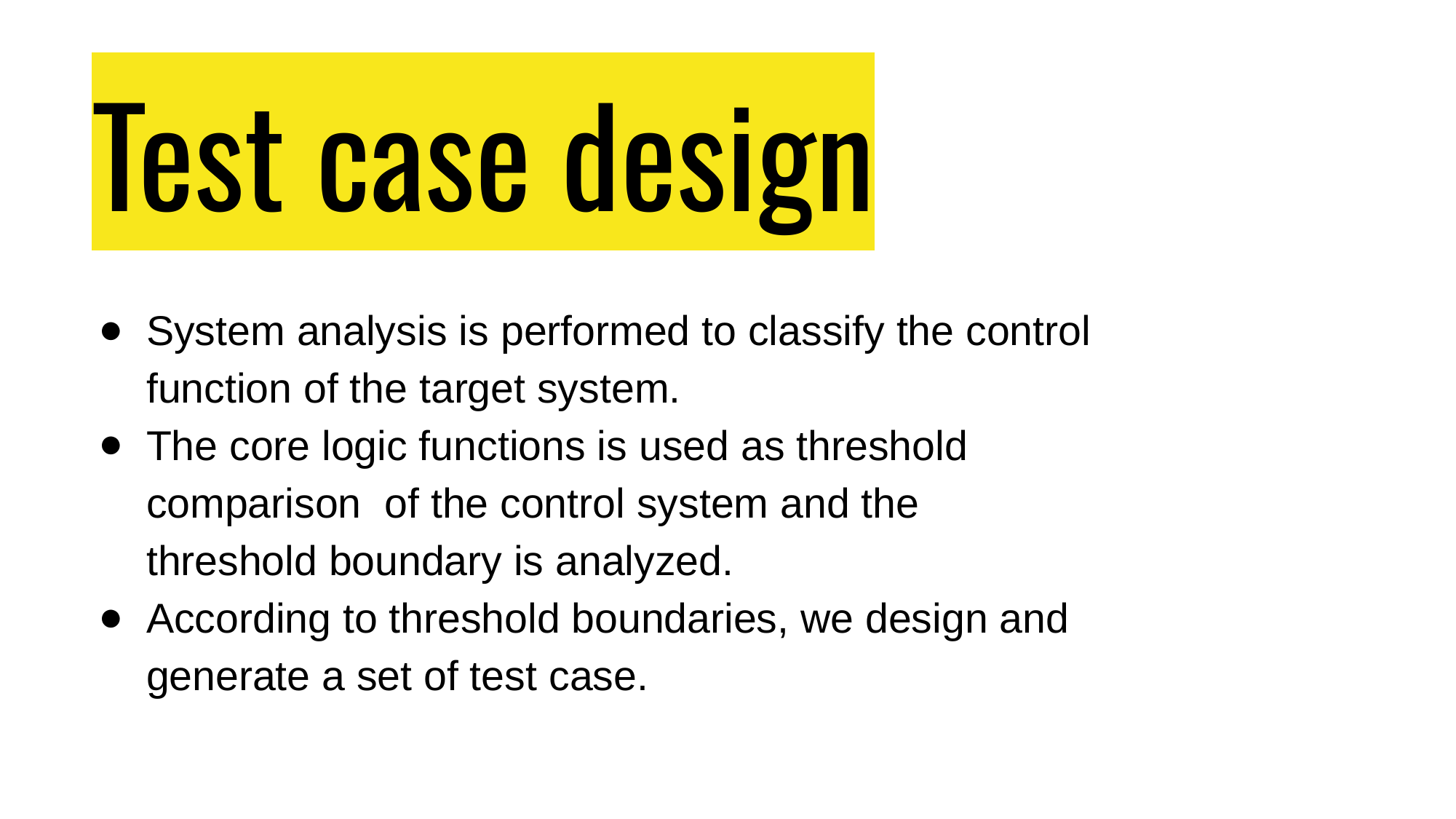

# Test case design
System analysis is performed to classify the control function of the target system.
The core logic functions is used as threshold comparison  of the control system and the threshold boundary is analyzed.
According to threshold boundaries, we design and generate a set of test case.